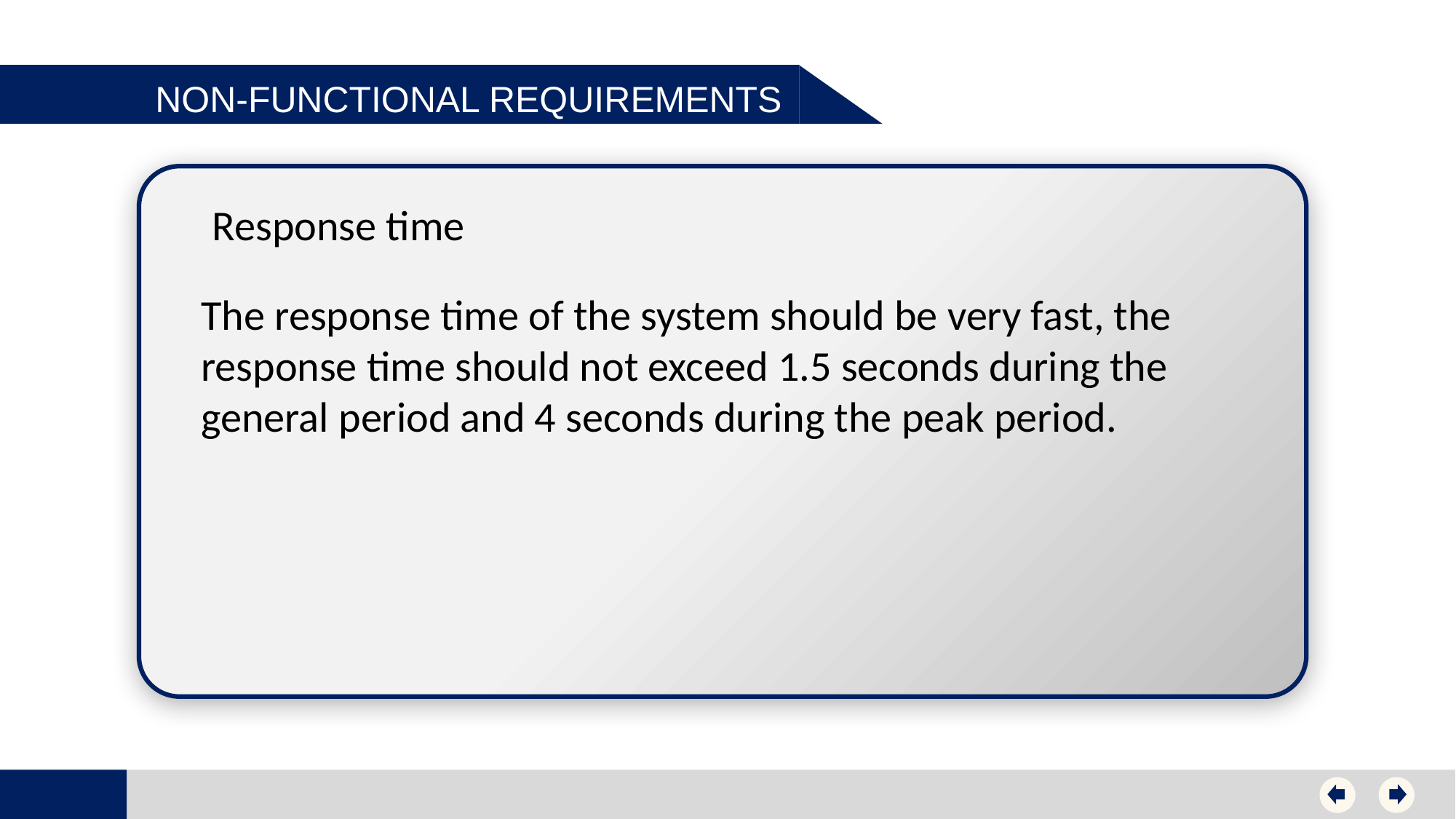

NON-FUNCTIONAL REQUIREMENTS

Response time
The response time of the system should be very fast, the response time should not exceed 1.5 seconds during the general period and 4 seconds during the peak period.